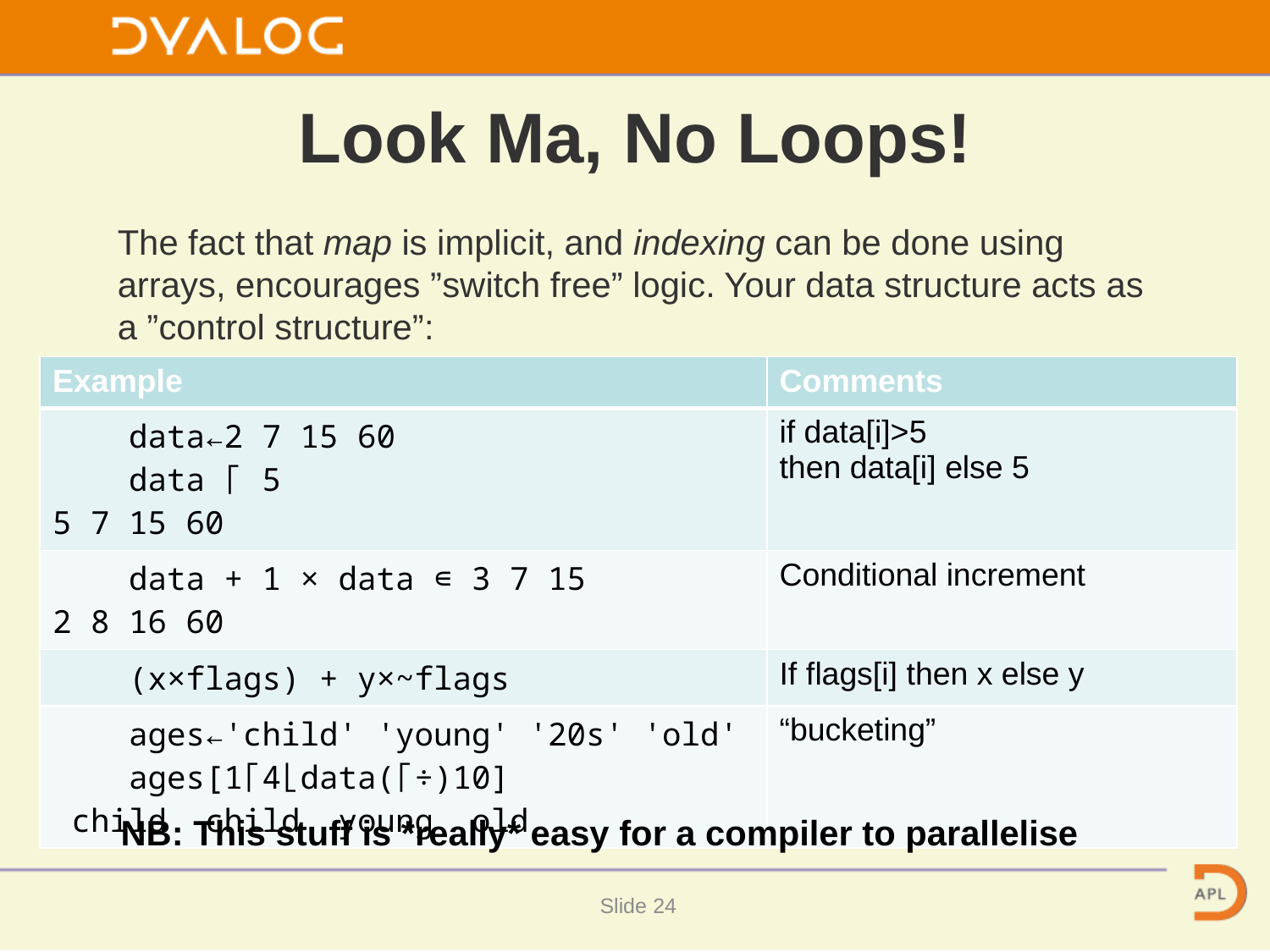

# Look Ma, No Loops!
The fact that map is implicit, and indexing can be done using arrays, encourages ”switch free” logic. Your data structure acts as a ”control structure”:

| Example | Comments |
| --- | --- |
| data←2 7 15 60 data ⌈ 5 5 7 15 60 | if data[i]>5 then data[i] else 5 |
| data + 1 × data ∊ 3 7 15 2 8 16 60 | Conditional increment |
| (x×flags) + y×~flags | If flags[i] then x else y |
| ages←'child' 'young' '20s' 'old' ages[1⌈4⌊data(⌈÷)10] child child young old | “bucketing” |
NB: This stuff is *really* easy for a compiler to parallelise
Slide 24